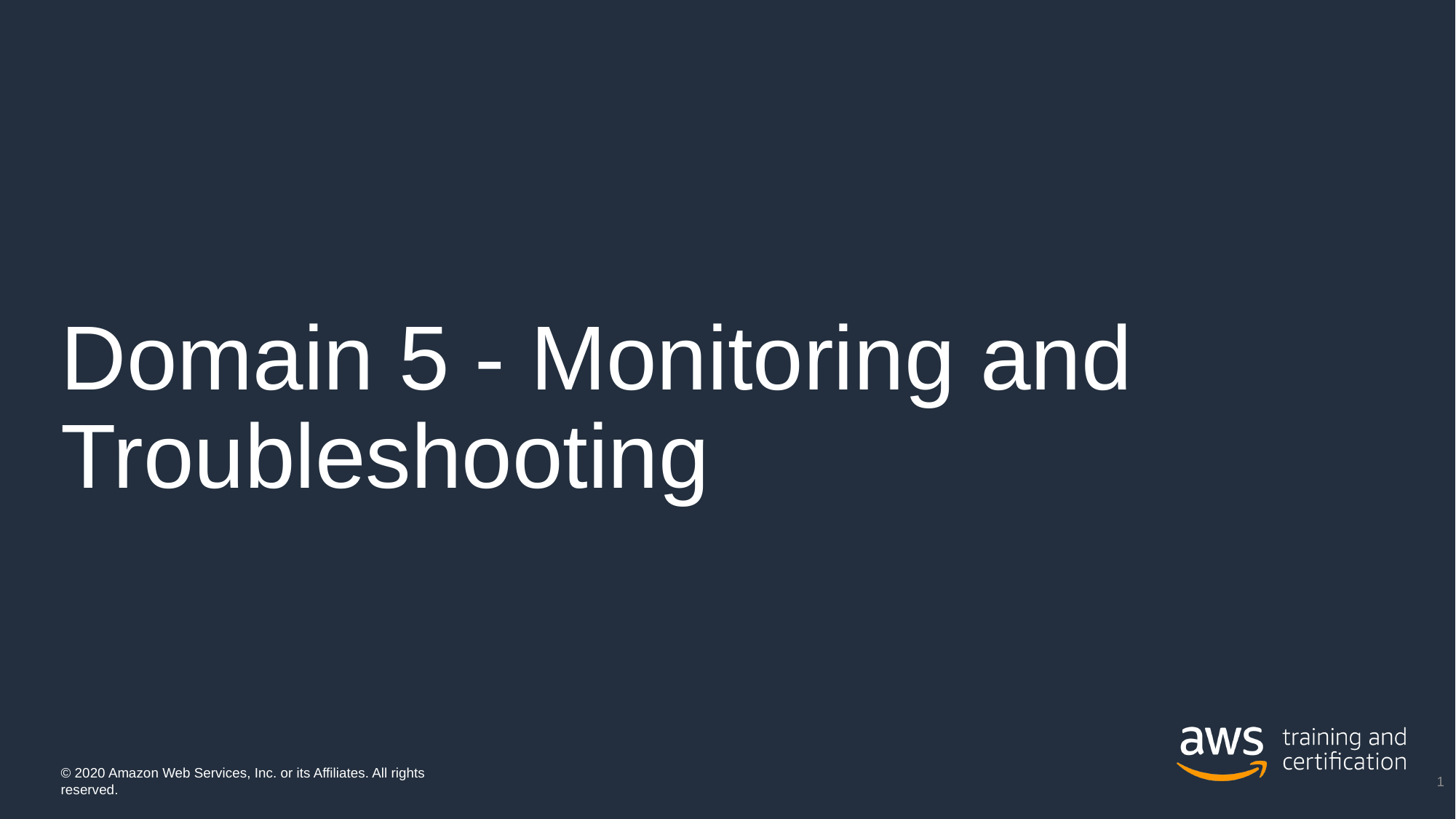

# Domain 5 - Monitoring and Troubleshooting
© 2020 Amazon Web Services, Inc. or its Affiliates. All rights reserved.
1